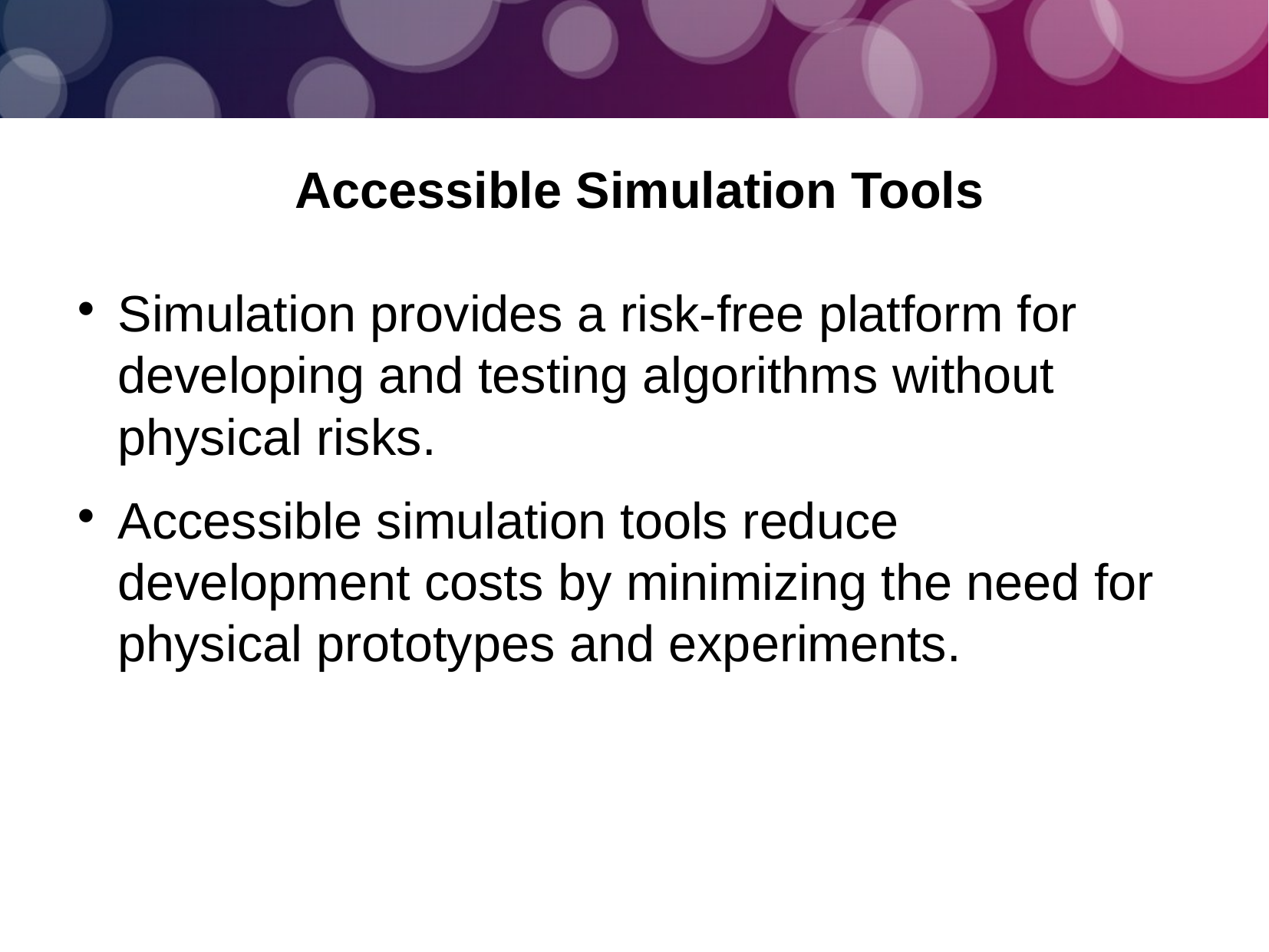

Accessible Simulation Tools
Simulation provides a risk-free platform for developing and testing algorithms without physical risks.
Accessible simulation tools reduce development costs by minimizing the need for physical prototypes and experiments.